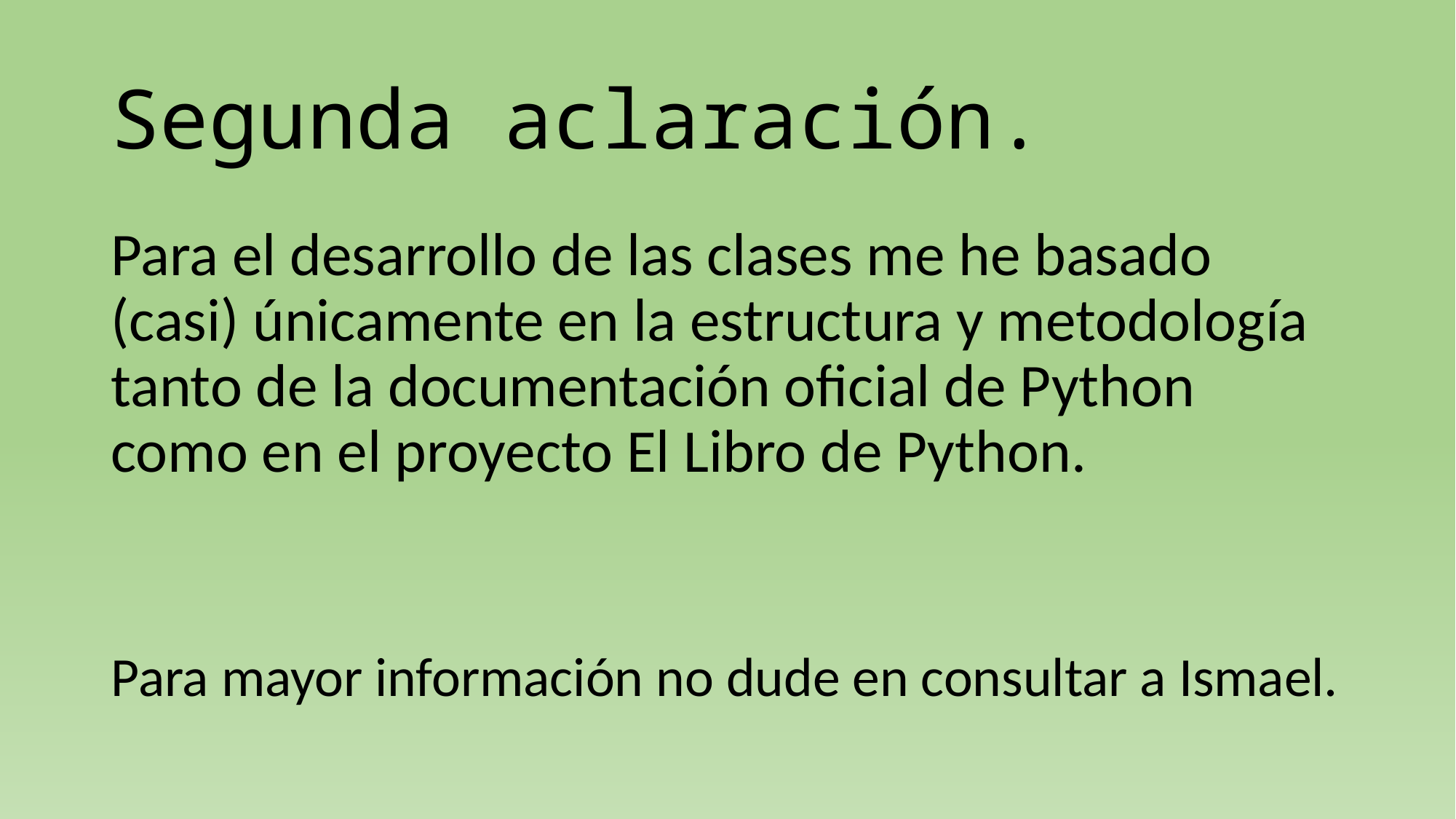

# Segunda aclaración.
Para el desarrollo de las clases me he basado (casi) únicamente en la estructura y metodología tanto de la documentación oficial de Python como en el proyecto El Libro de Python.

Para mayor información no dude en consultar a Ismael.